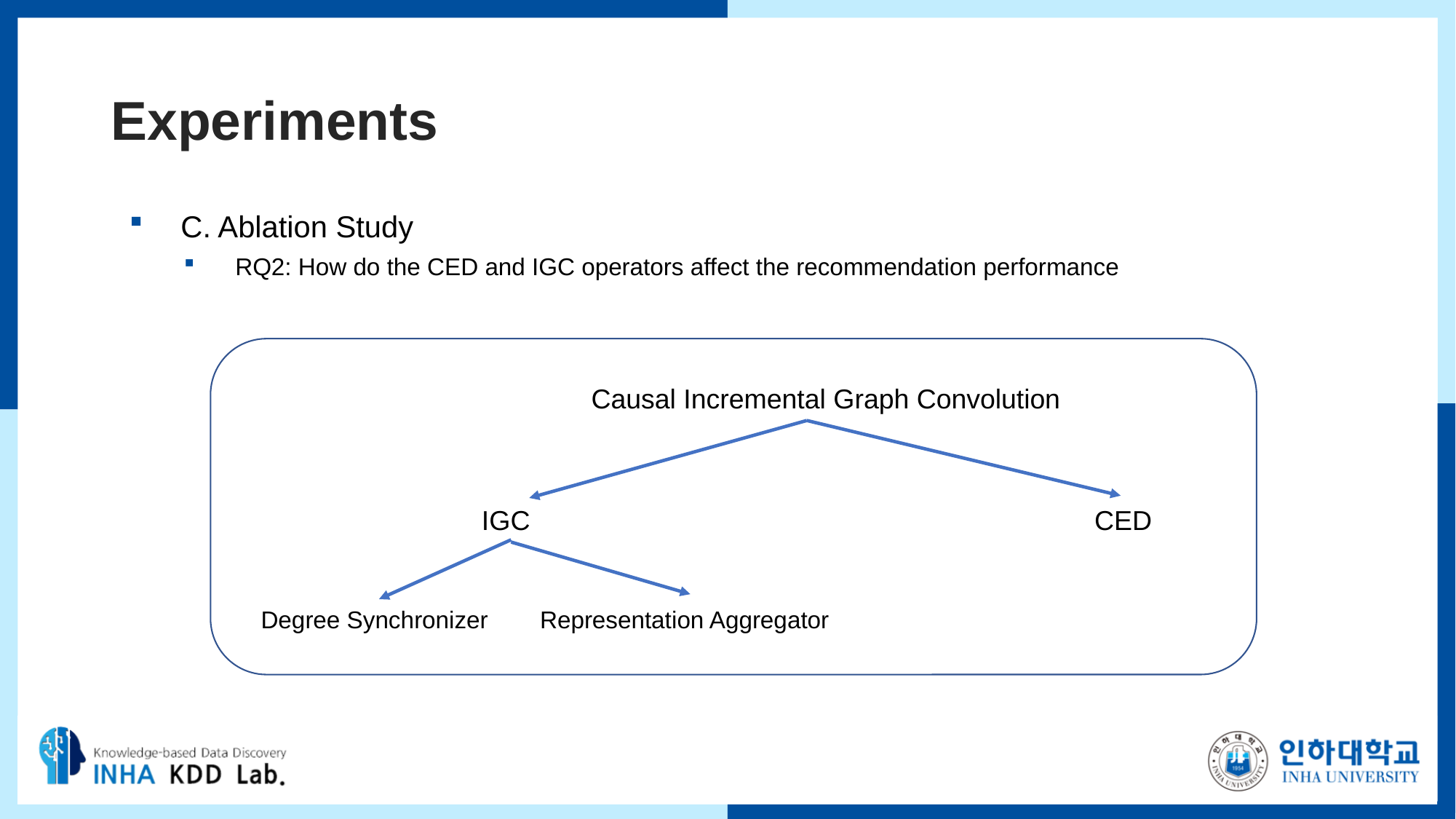

# Experiments
C. Ablation Study
RQ2: How do the CED and IGC operators affect the recommendation performance

Causal Incremental Graph Convolution
IGC
CED
Degree Synchronizer
Representation Aggregator
27